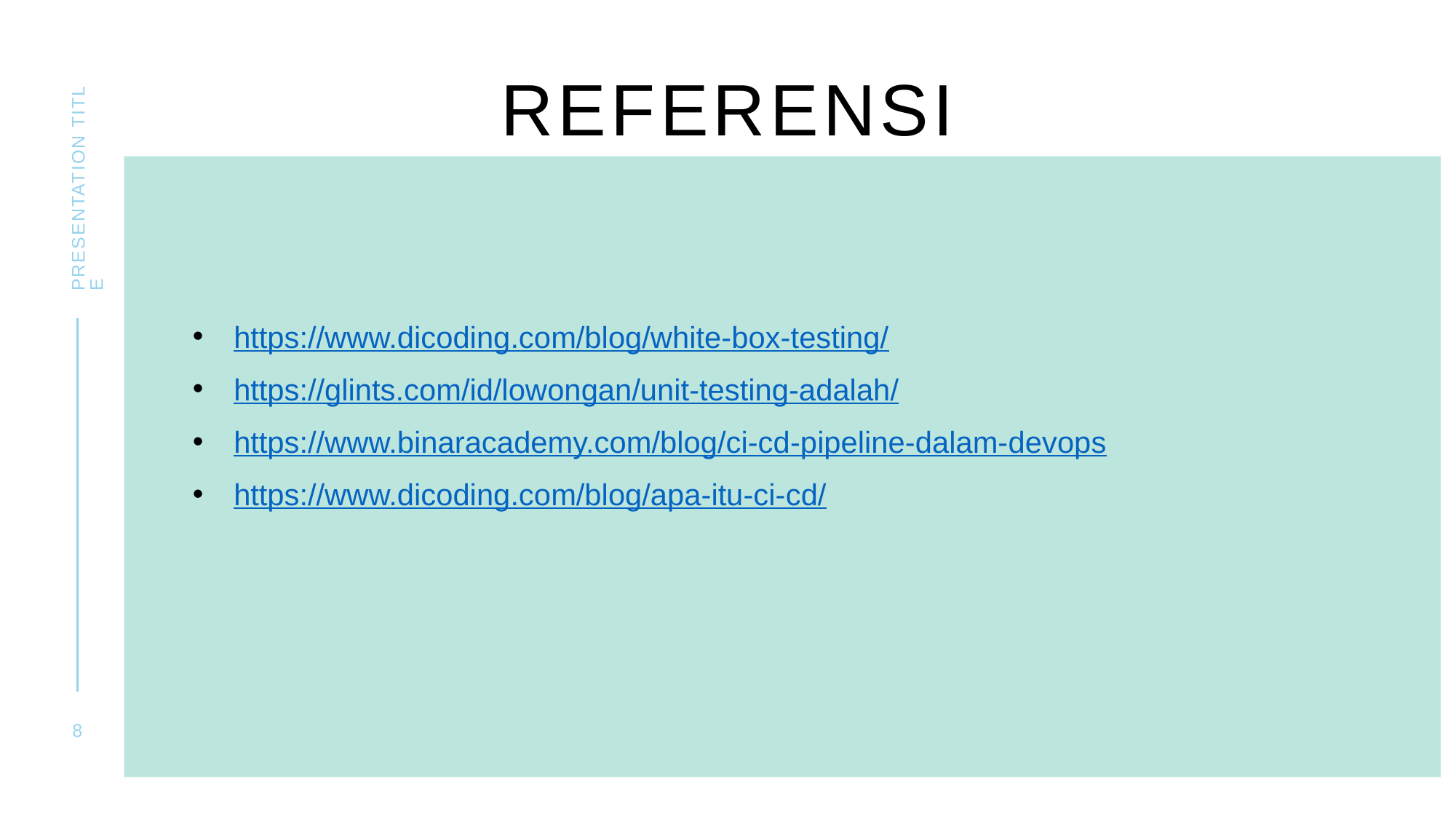

# referensi
https://www.dicoding.com/blog/white-box-testing/
https://glints.com/id/lowongan/unit-testing-adalah/
https://www.binaracademy.com/blog/ci-cd-pipeline-dalam-devops
https://www.dicoding.com/blog/apa-itu-ci-cd/

presentation title
8